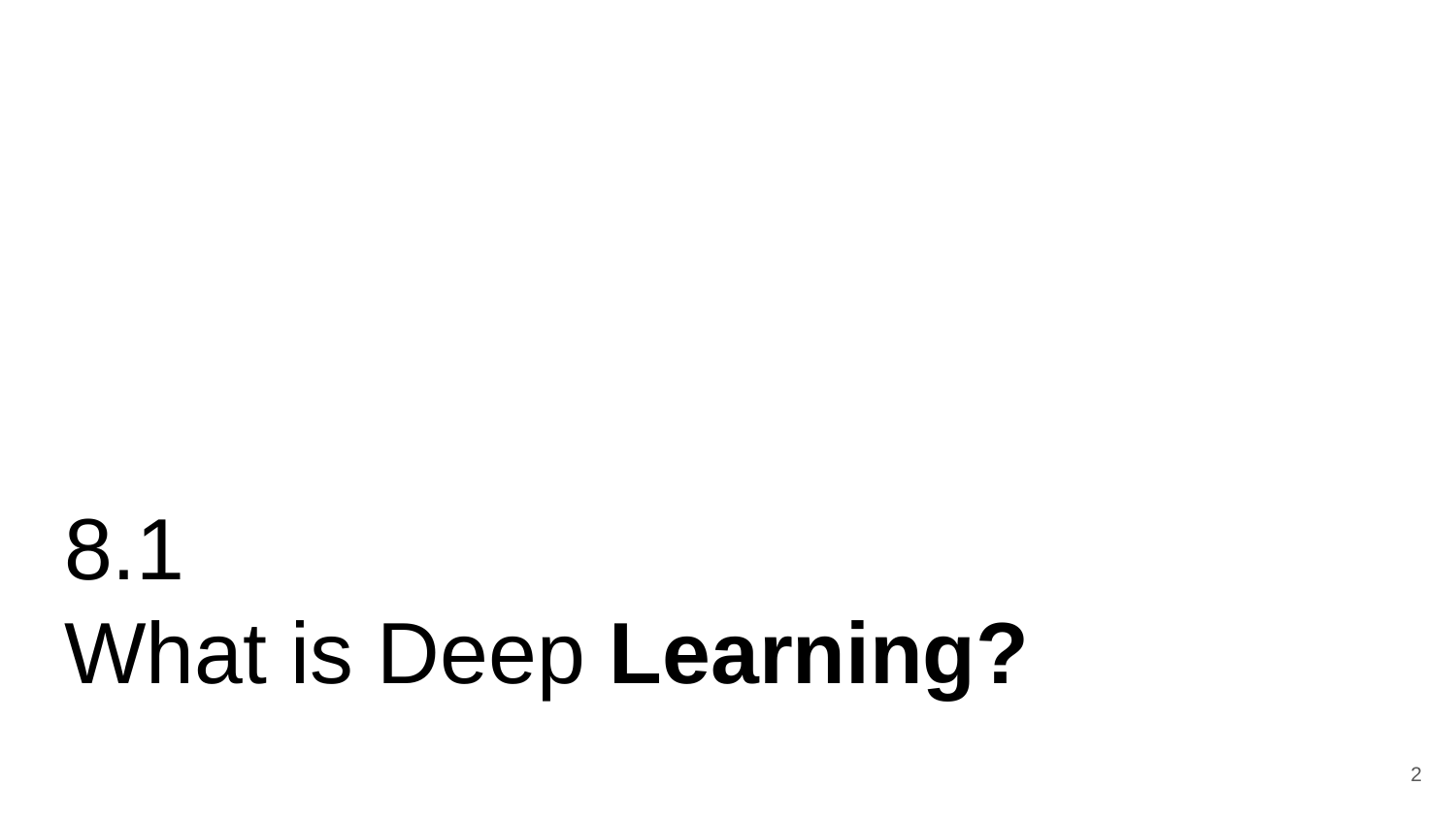

# 8.1
What is Deep Learning?
2